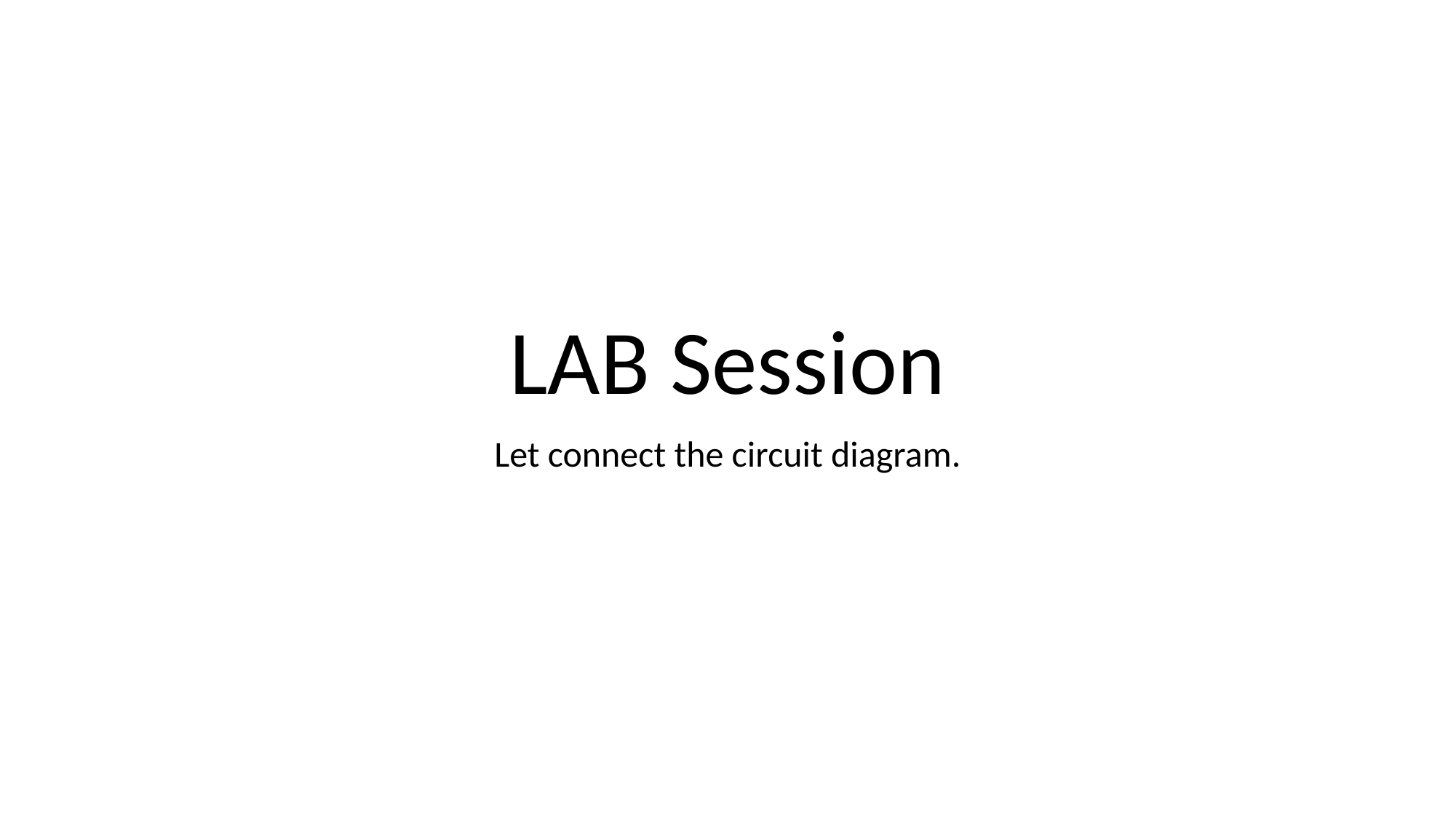

# LAB Session
Let connect the circuit diagram.